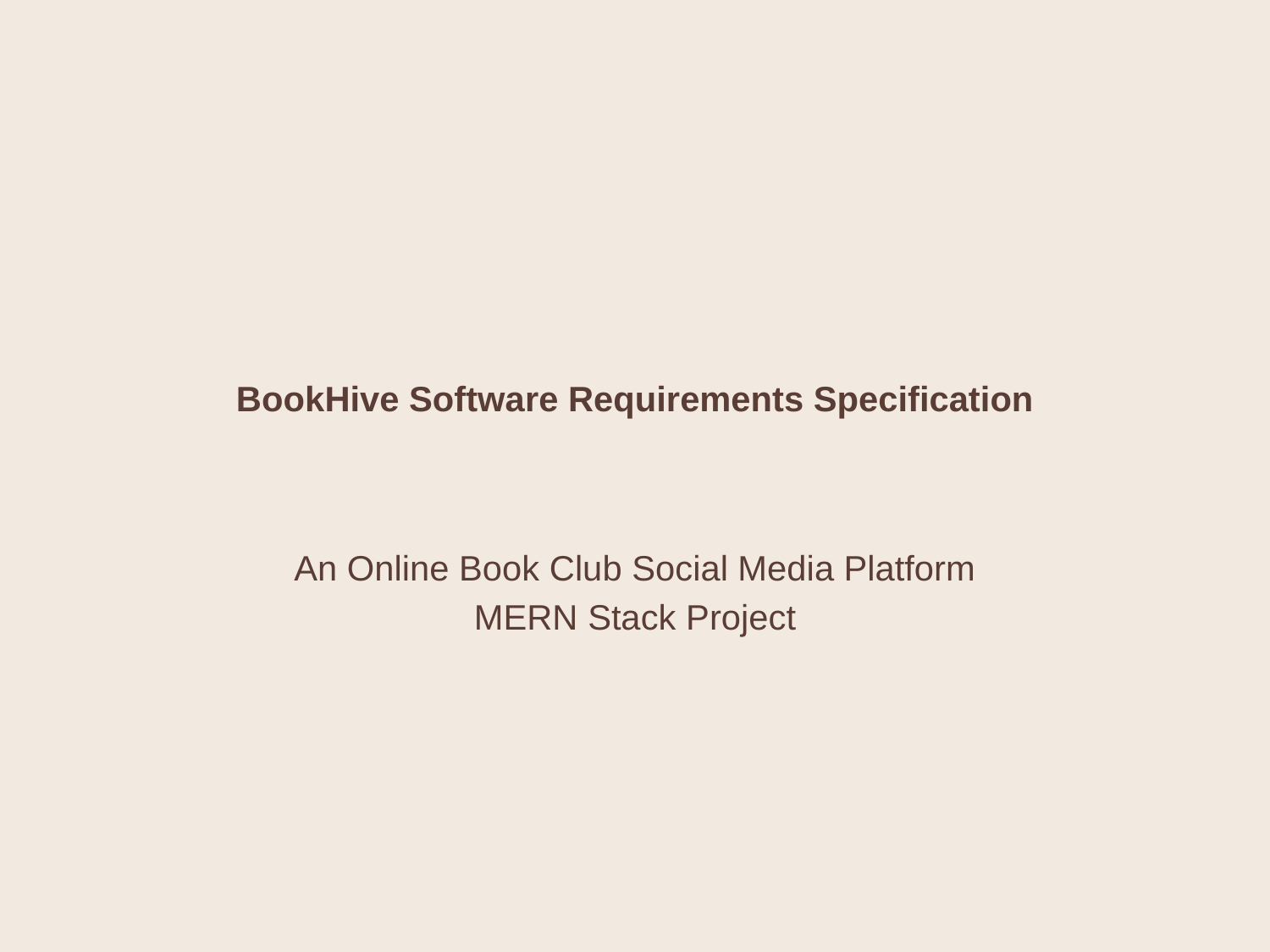

# BookHive Software Requirements Specification
An Online Book Club Social Media Platform
MERN Stack Project